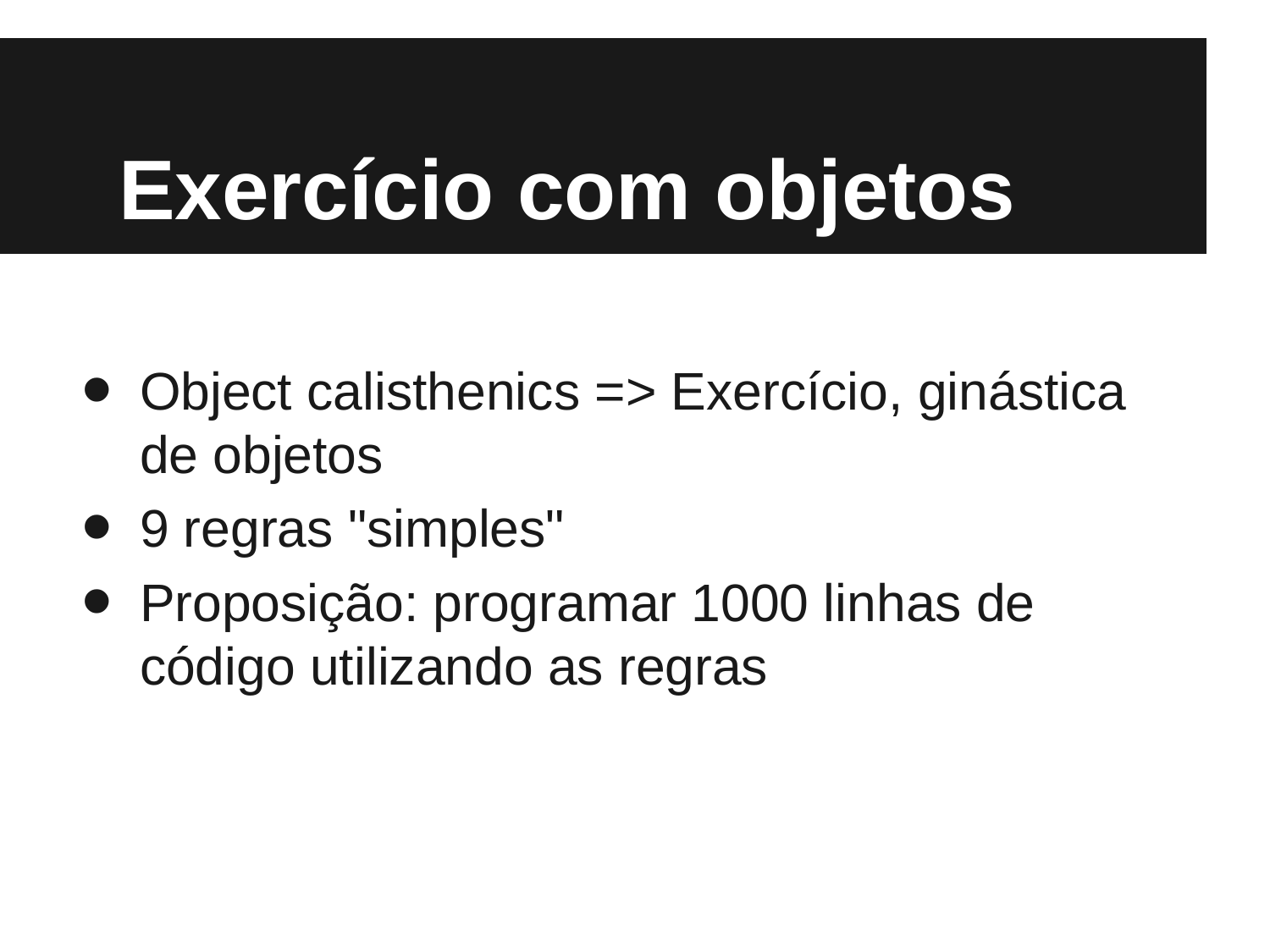

# Exercício com objetos

Object calisthenics => Exercício, ginástica de objetos
9 regras "simples"
Proposição: programar 1000 linhas de código utilizando as regras